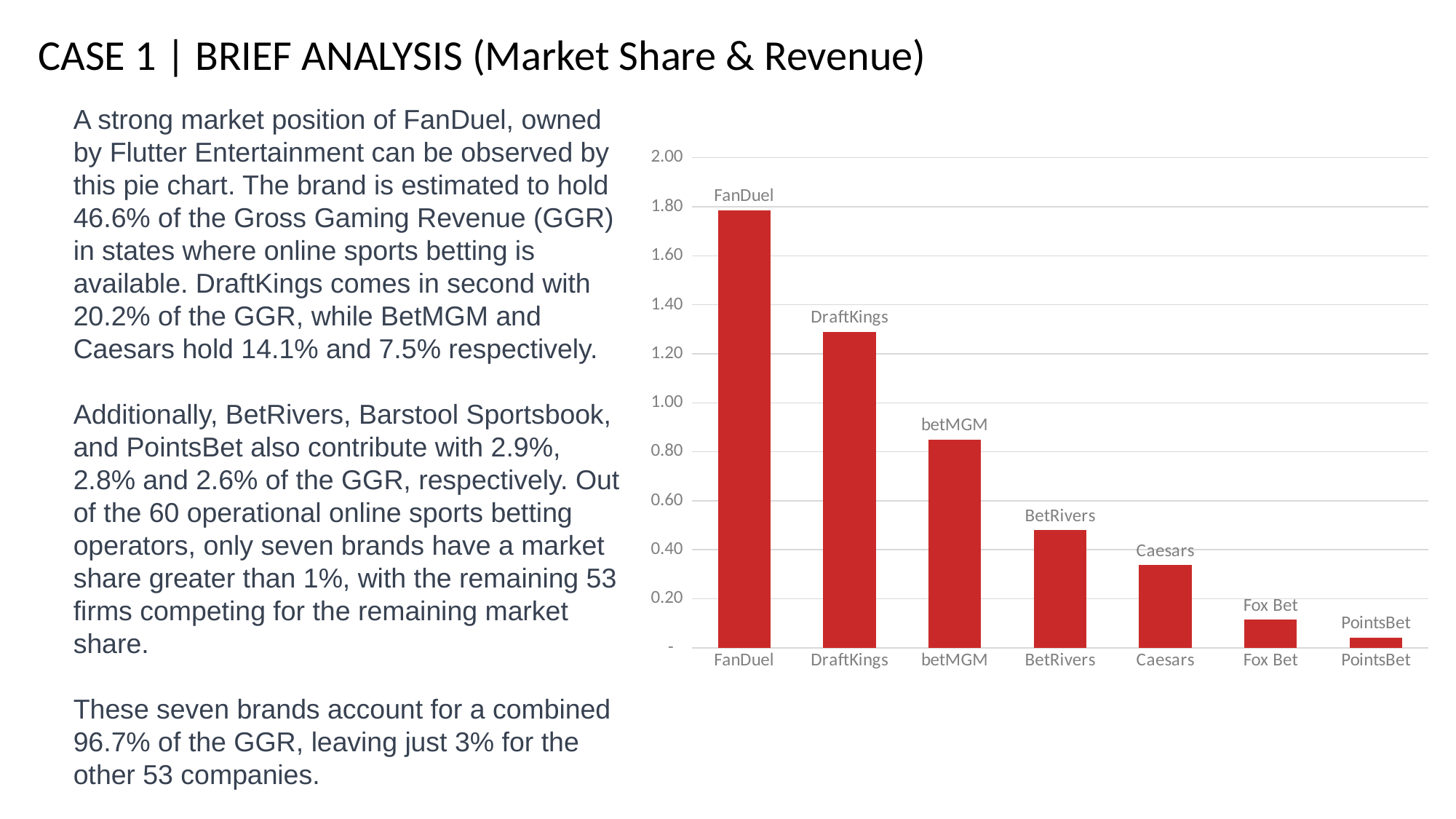

CASE 1 | BRIEF ANALYSIS (Market Share & Revenue)
A strong market position of FanDuel, owned by Flutter Entertainment can be observed by this pie chart. The brand is estimated to hold 46.6% of the Gross Gaming Revenue (GGR) in states where online sports betting is available. DraftKings comes in second with 20.2% of the GGR, while BetMGM and Caesars hold 14.1% and 7.5% respectively.

Additionally, BetRivers, Barstool Sportsbook, and PointsBet also contribute with 2.9%, 2.8% and 2.6% of the GGR, respectively. Out of the 60 operational online sports betting operators, only seven brands have a market share greater than 1%, with the remaining 53 firms competing for the remaining market share.

These seven brands account for a combined 96.7% of the GGR, leaving just 3% for the other 53 companies.

### Chart

| Category |  Revenue  |
|---|---|
| FanDuel | 1.7859999999999998 |
| DraftKings | 1.29 |
| betMGM | 0.85 |
| BetRivers | 0.48 |
| Caesars | 0.337 |
| Fox Bet | 0.11399999999999999 |
| PointsBet | 0.0409 |